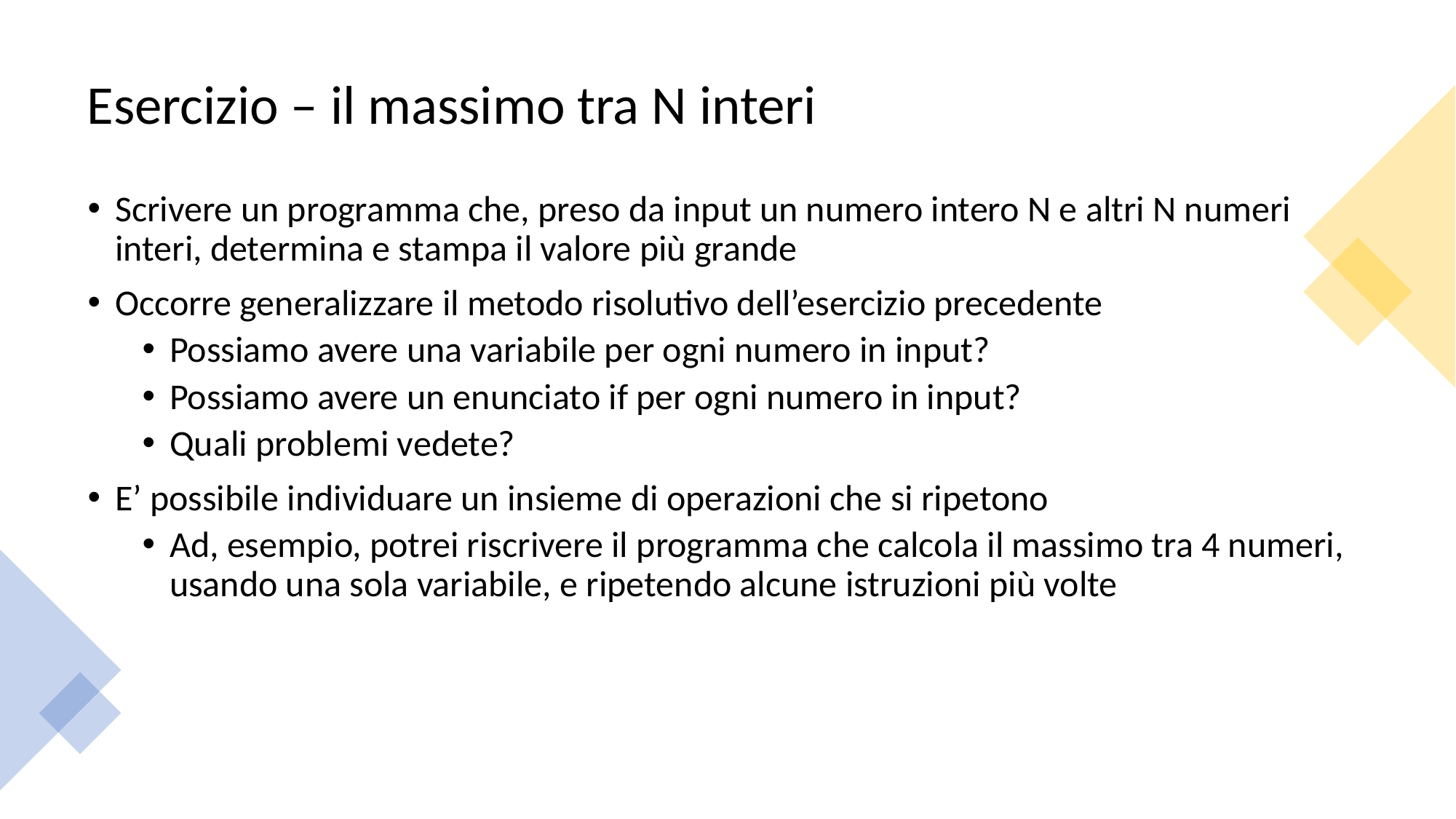

# Esercizio – il massimo tra N interi

Scrivere un programma che, preso da input un numero intero N e altri N numeri interi, determina e stampa il valore più grande
Occorre generalizzare il metodo risolutivo dell’esercizio precedente
Possiamo avere una variabile per ogni numero in input?
Possiamo avere un enunciato if per ogni numero in input?
Quali problemi vedete?
E’ possibile individuare un insieme di operazioni che si ripetono
Ad, esempio, potrei riscrivere il programma che calcola il massimo tra 4 numeri, usando una sola variabile, e ripetendo alcune istruzioni più volte